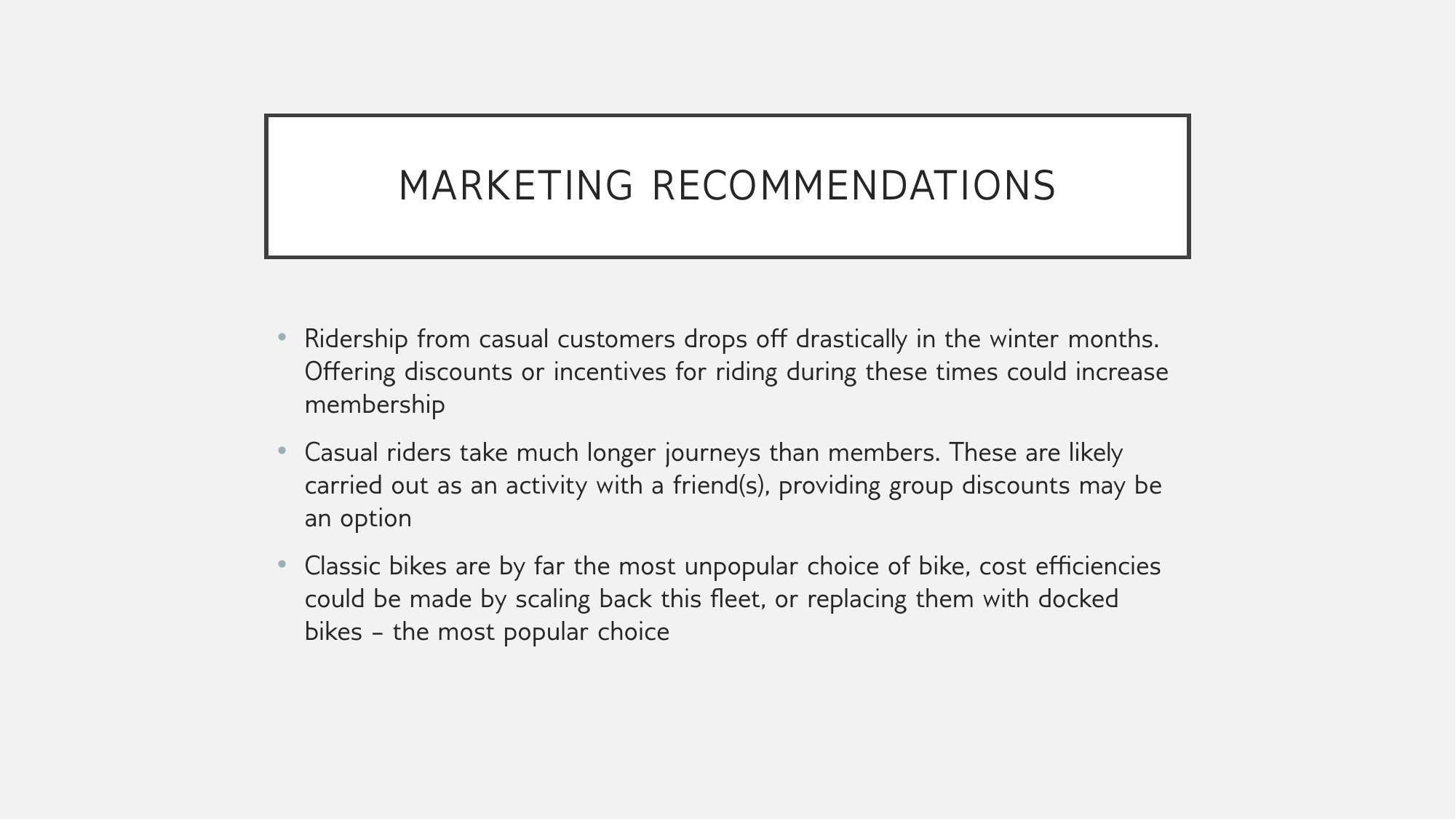

# Marketing recommendations
Ridership from casual customers drops off drastically in the winter months. Offering discounts or incentives for riding during these times could increase membership
Casual riders take much longer journeys than members. These are likely carried out as an activity with a friend(s), providing group discounts may be an option
Classic bikes are by far the most unpopular choice of bike, cost efficiencies could be made by scaling back this fleet, or replacing them with docked bikes – the most popular choice